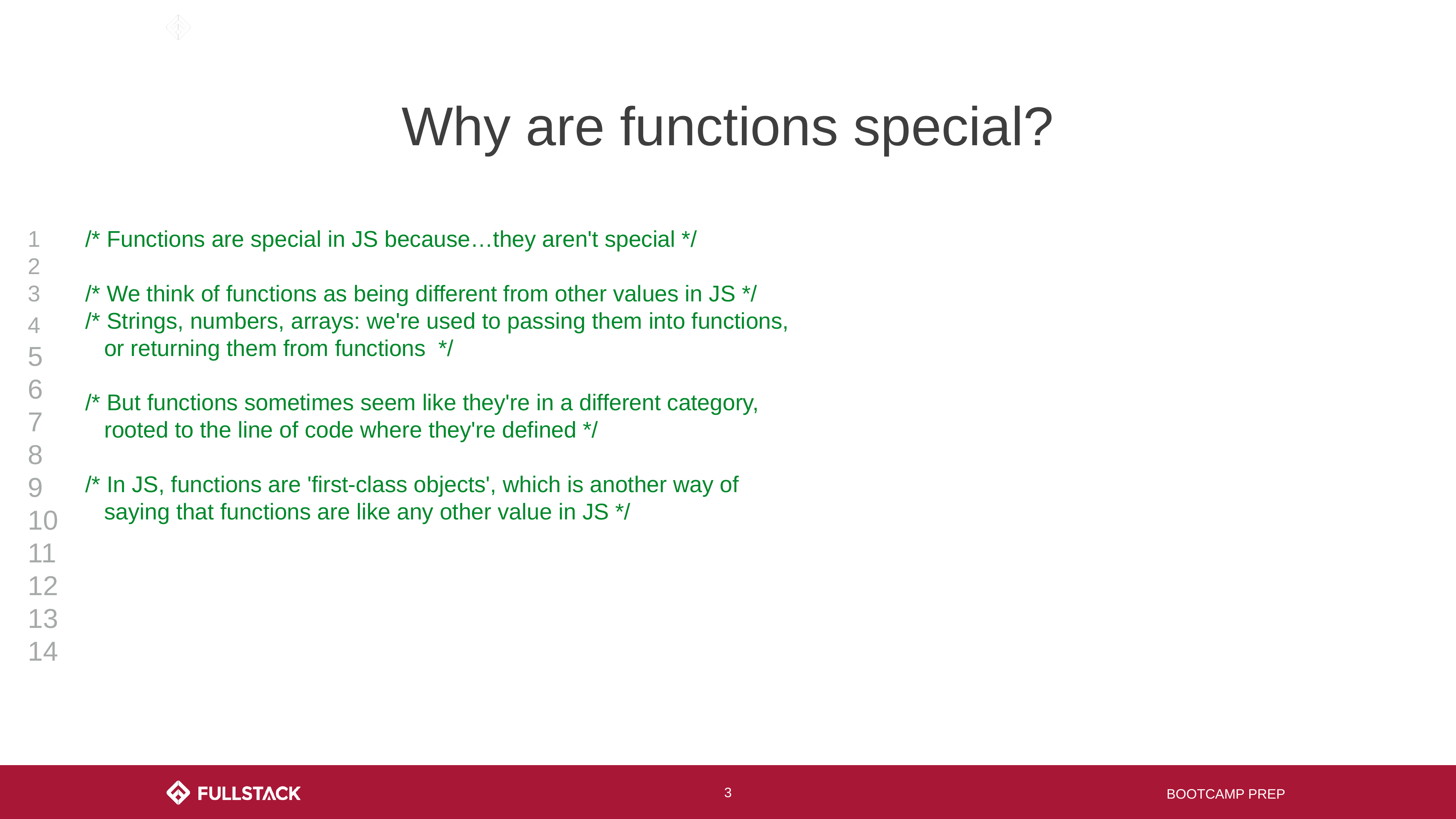

# Why are functions special?
1
2
3
4
5
6
7
8
9
10
11
12
13
14

/* Functions are special in JS because…they aren't special */
/* We think of functions as being different from other values in JS */
/* Strings, numbers, arrays: we're used to passing them into functions,
   or returning them from functions  */
/* But functions sometimes seem like they're in a different category,
   rooted to the line of code where they're defined */
/* In JS, functions are 'first-class objects', which is another way of
   saying that functions are like any other value in JS */
3
BOOTCAMP PREP